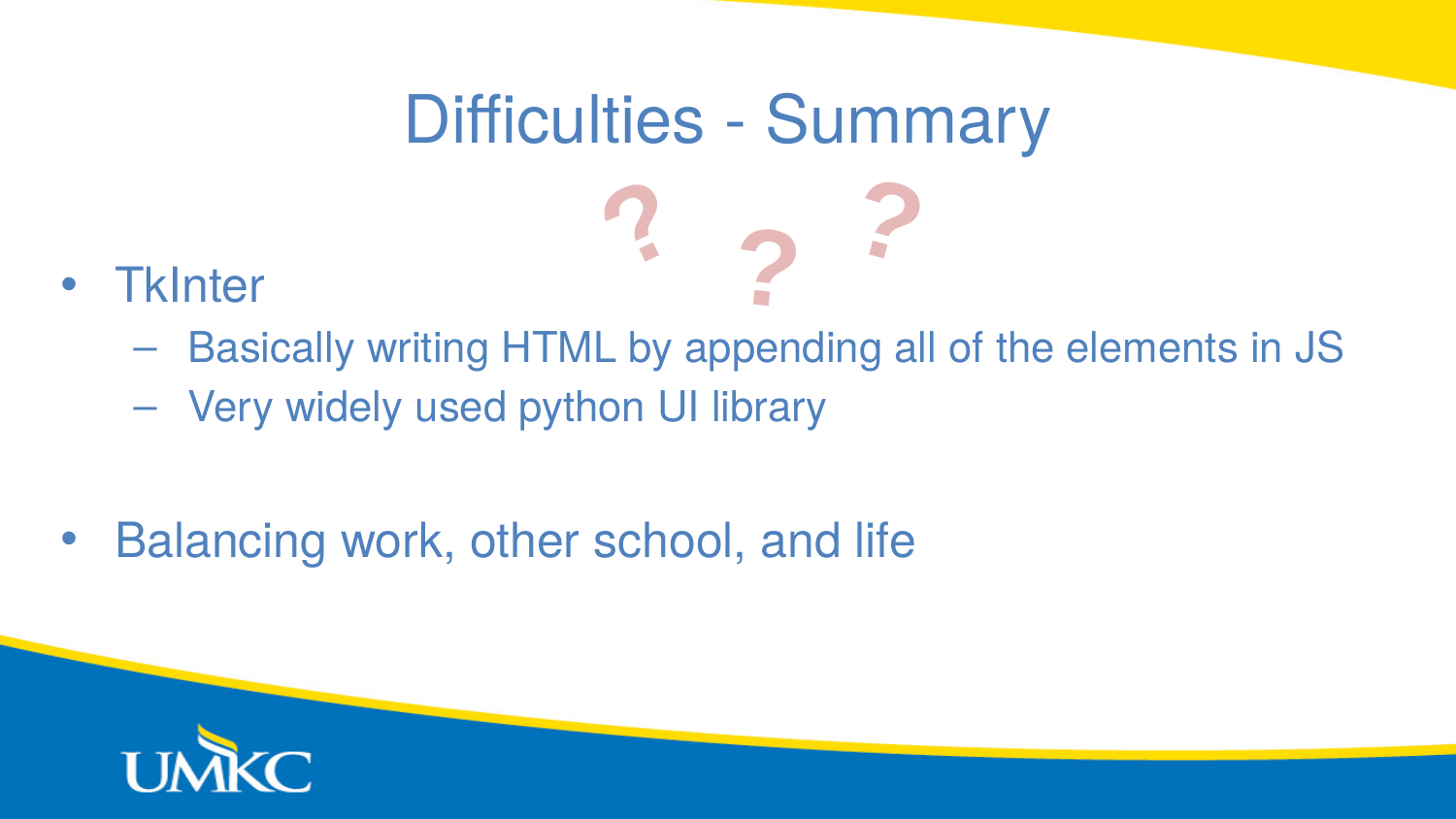

# Difficulties - Summary
?
?
?
TkInter
Basically writing HTML by appending all of the elements in JS
Very widely used python UI library

Balancing work, other school, and life